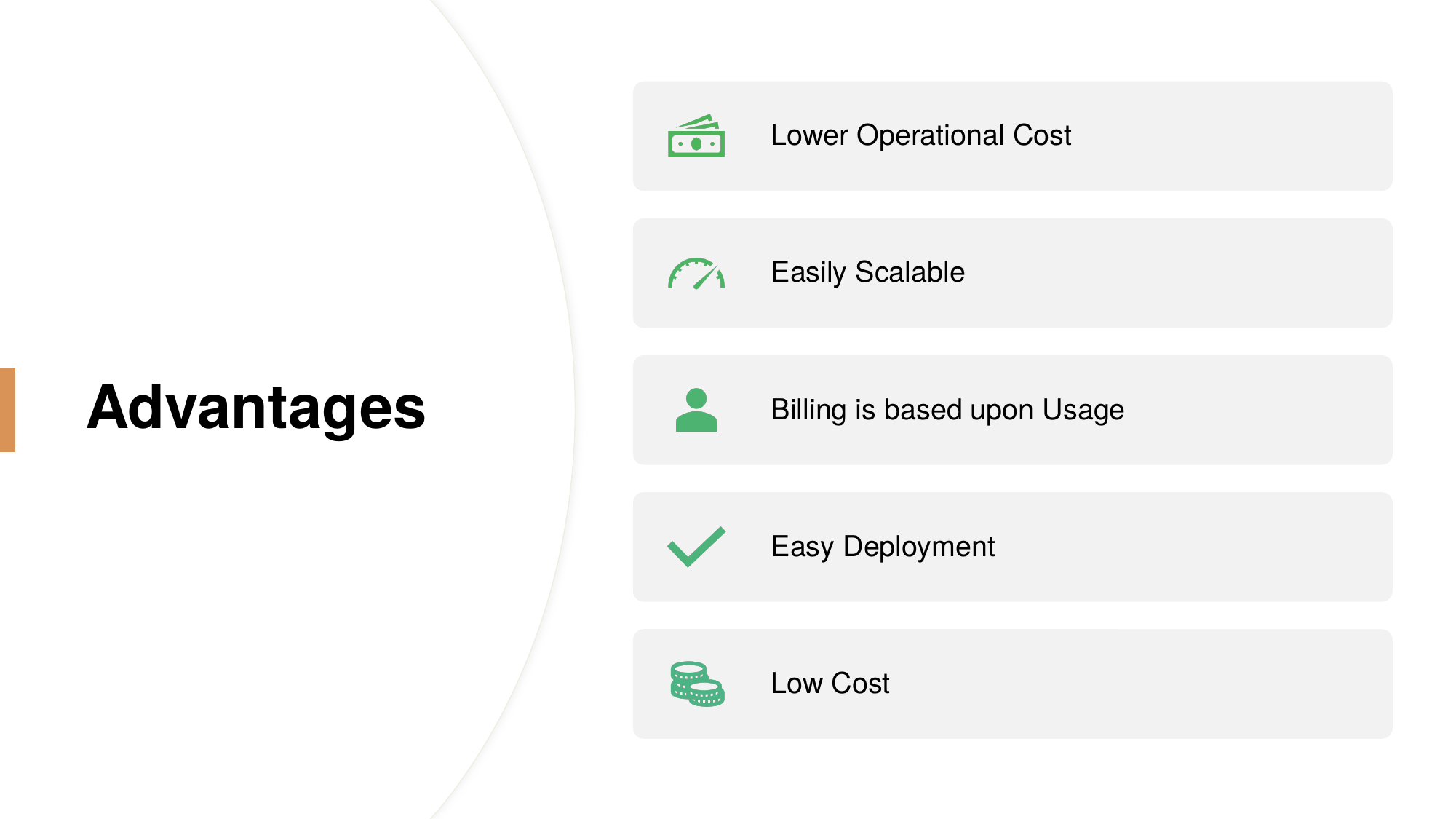

Lower Operational Cost
Easily Scalable
Billing is based upon Usage
Easy Deployment
Low Cost
# Advantages